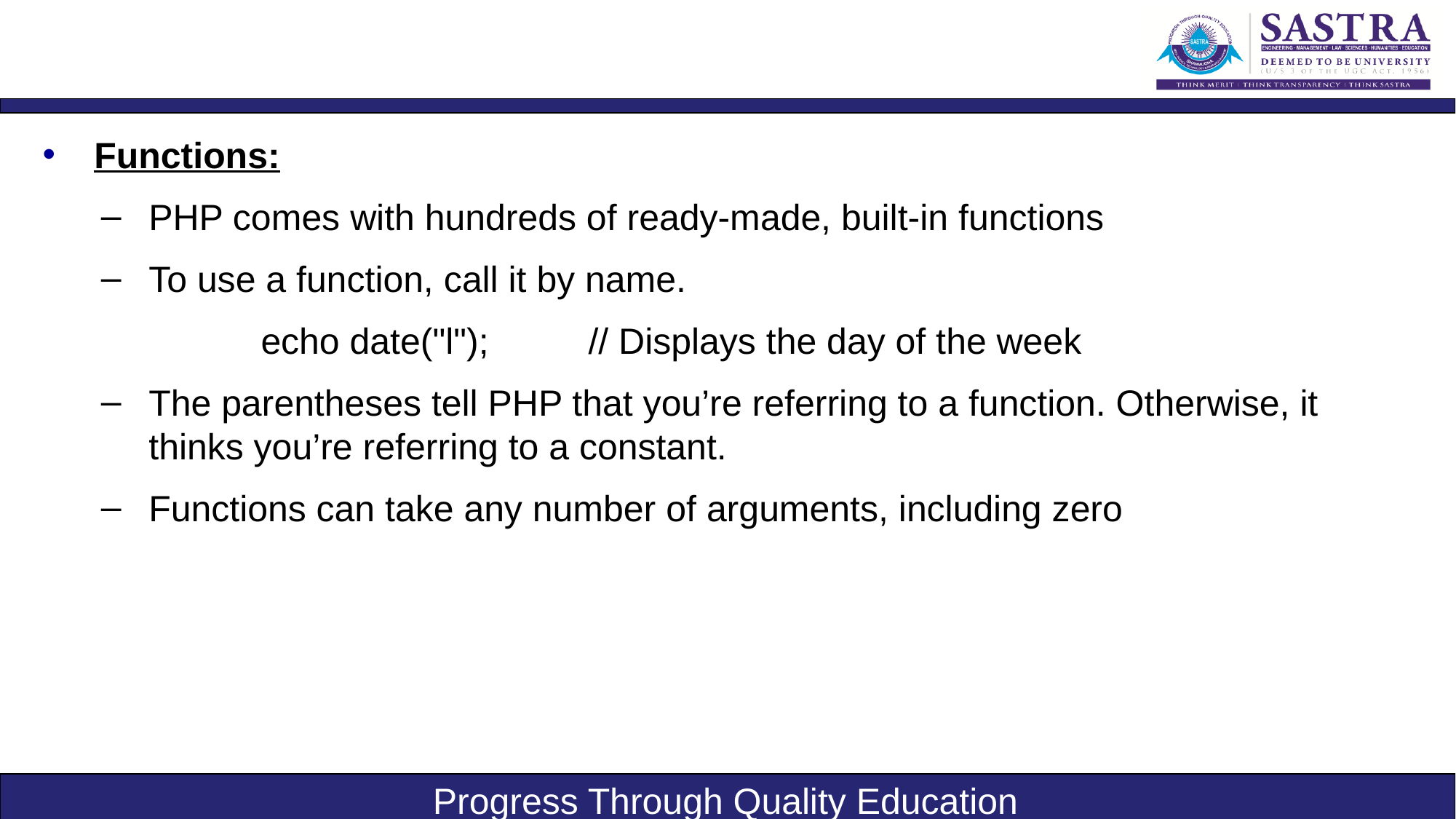

#
Functions:
PHP comes with hundreds of ready-made, built-in functions
To use a function, call it by name.
		echo date("l"); 	// Displays the day of the week
The parentheses tell PHP that you’re referring to a function. Otherwise, it thinks you’re referring to a constant.
Functions can take any number of arguments, including zero